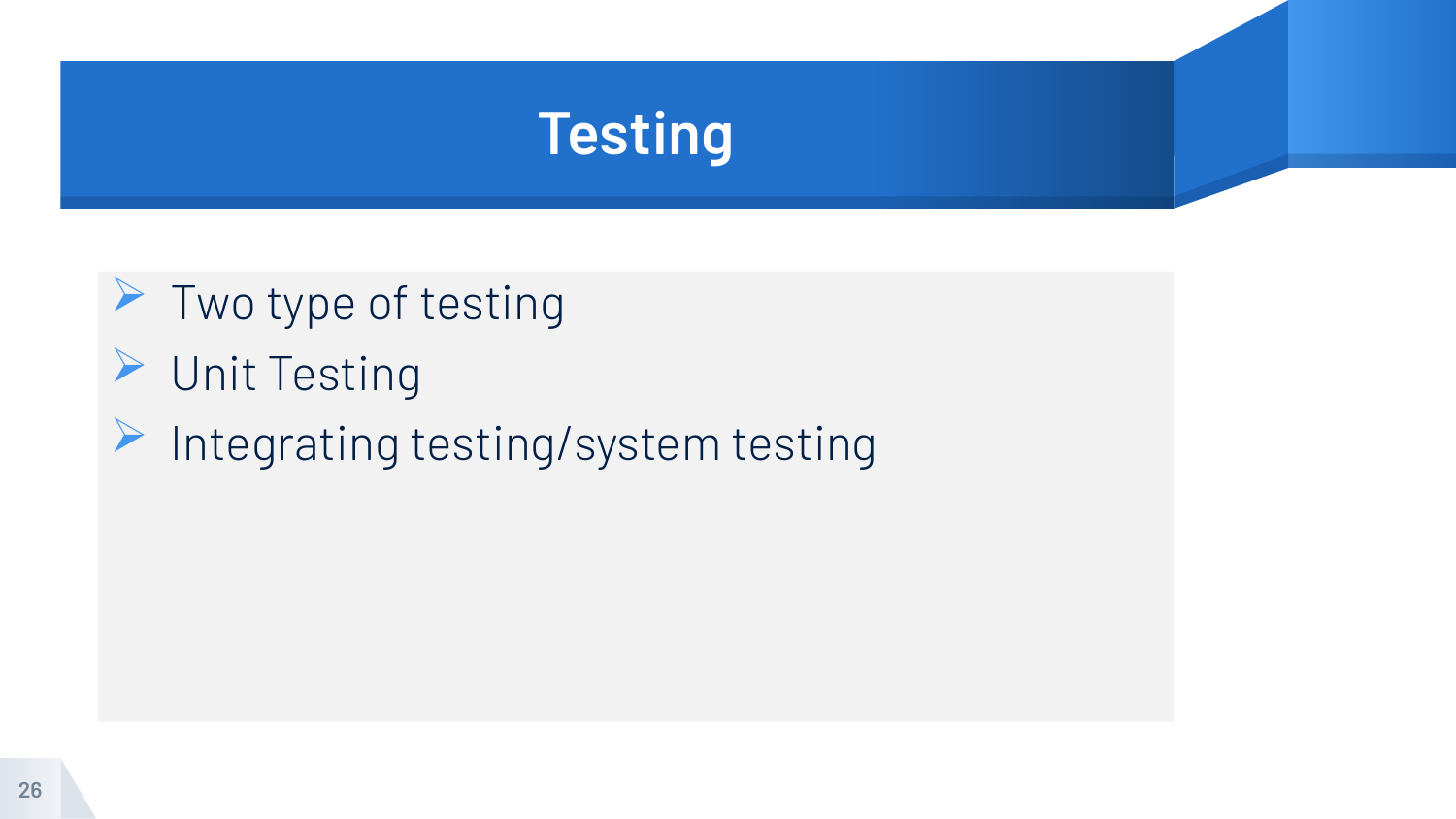

# Testing
Two type of testing
Unit Testing
Integrating testing/system testing

26